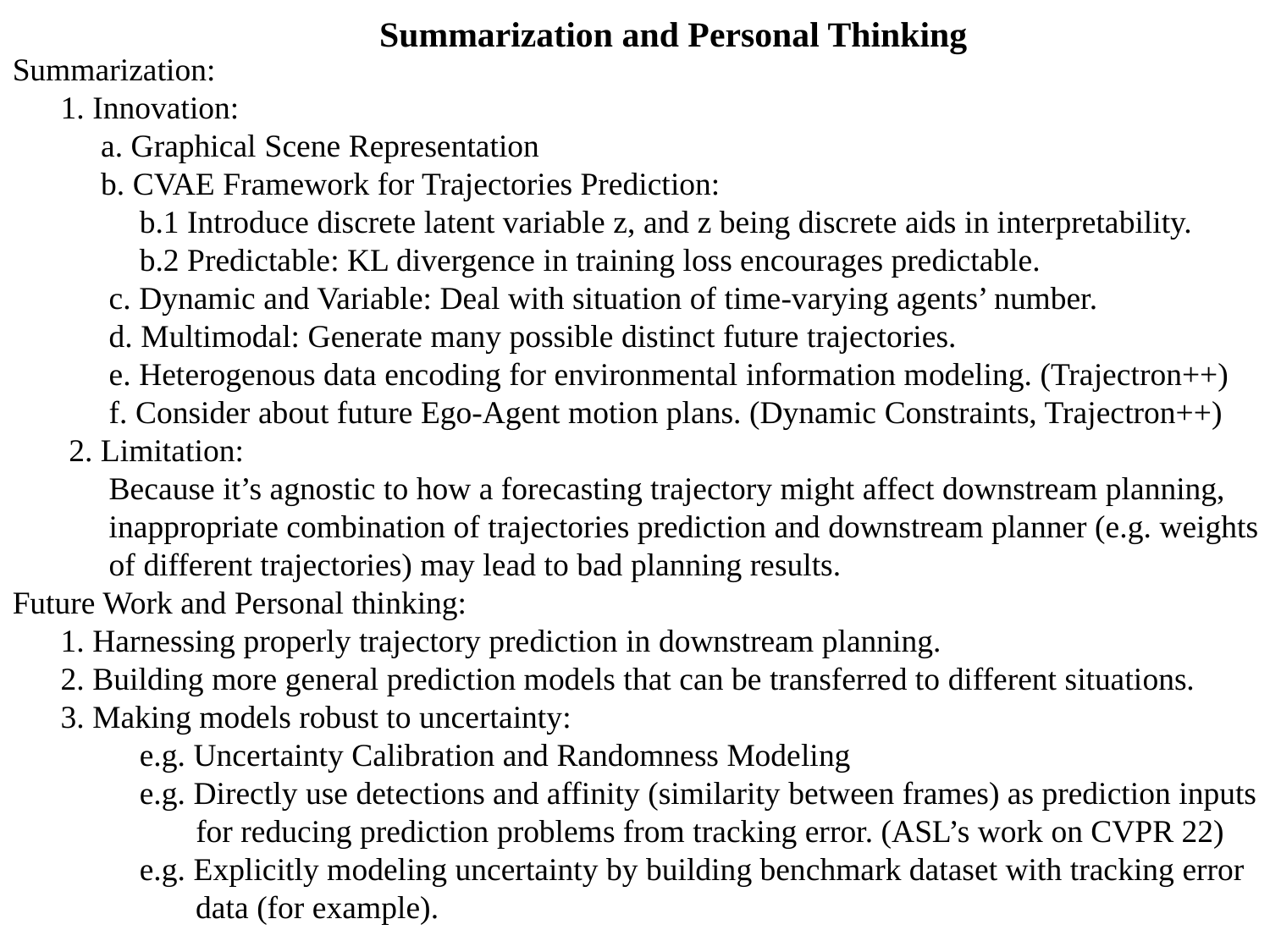

Summarization and Personal Thinking
Summarization:
      1. Innovation:
           a. Graphical Scene Representation
           b. CVAE Framework for Trajectories Prediction:
	b.1 Introduce discrete latent variable z, and z being discrete aids in interpretability.
	b.2 Predictable: KL divergence in training loss encourages predictable.
            c. Dynamic and Variable: Deal with situation of time-varying agents’ number.
            d. Multimodal: Generate many possible distinct future trajectories.
            e. Heterogenous data encoding for environmental information modeling. (Trajectron++)
            f. Consider about future Ego-Agent motion plans. (Dynamic Constraints, Trajectron++)
       2. Limitation:
            Because it’s agnostic to how a forecasting trajectory might affect downstream planning,
            inappropriate combination of trajectories prediction and downstream planner (e.g. weights
            of different trajectories) may lead to bad planning results.
Future Work and Personal thinking:
      1. Harnessing properly trajectory prediction in downstream planning.
      2. Building more general prediction models that can be transferred to different situations.
      3. Making models robust to uncertainty:
	e.g. Uncertainty Calibration and Randomness Modeling
	e.g. Directly use detections and affinity (similarity between frames) as prediction inputs
	       for reducing prediction problems from tracking error. (ASL’s work on CVPR 22)
	e.g. Explicitly modeling uncertainty by building benchmark dataset with tracking error 		       data (for example).